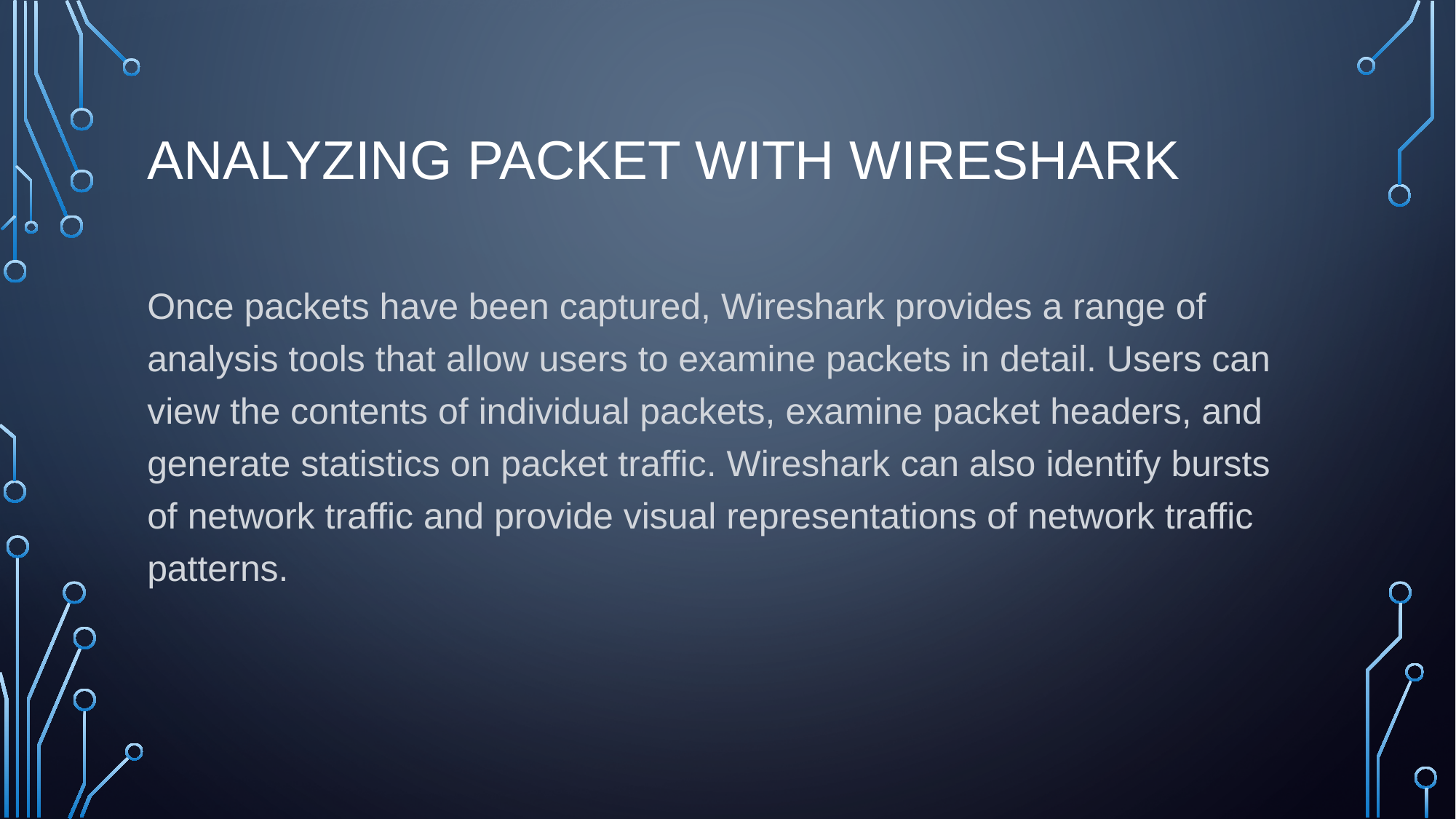

# ANALYZING PACKET WITH WIRESHARK
Once packets have been captured, Wireshark provides a range of analysis tools that allow users to examine packets in detail. Users can view the contents of individual packets, examine packet headers, and generate statistics on packet traffic. Wireshark can also identify bursts of network traffic and provide visual representations of network traffic patterns.